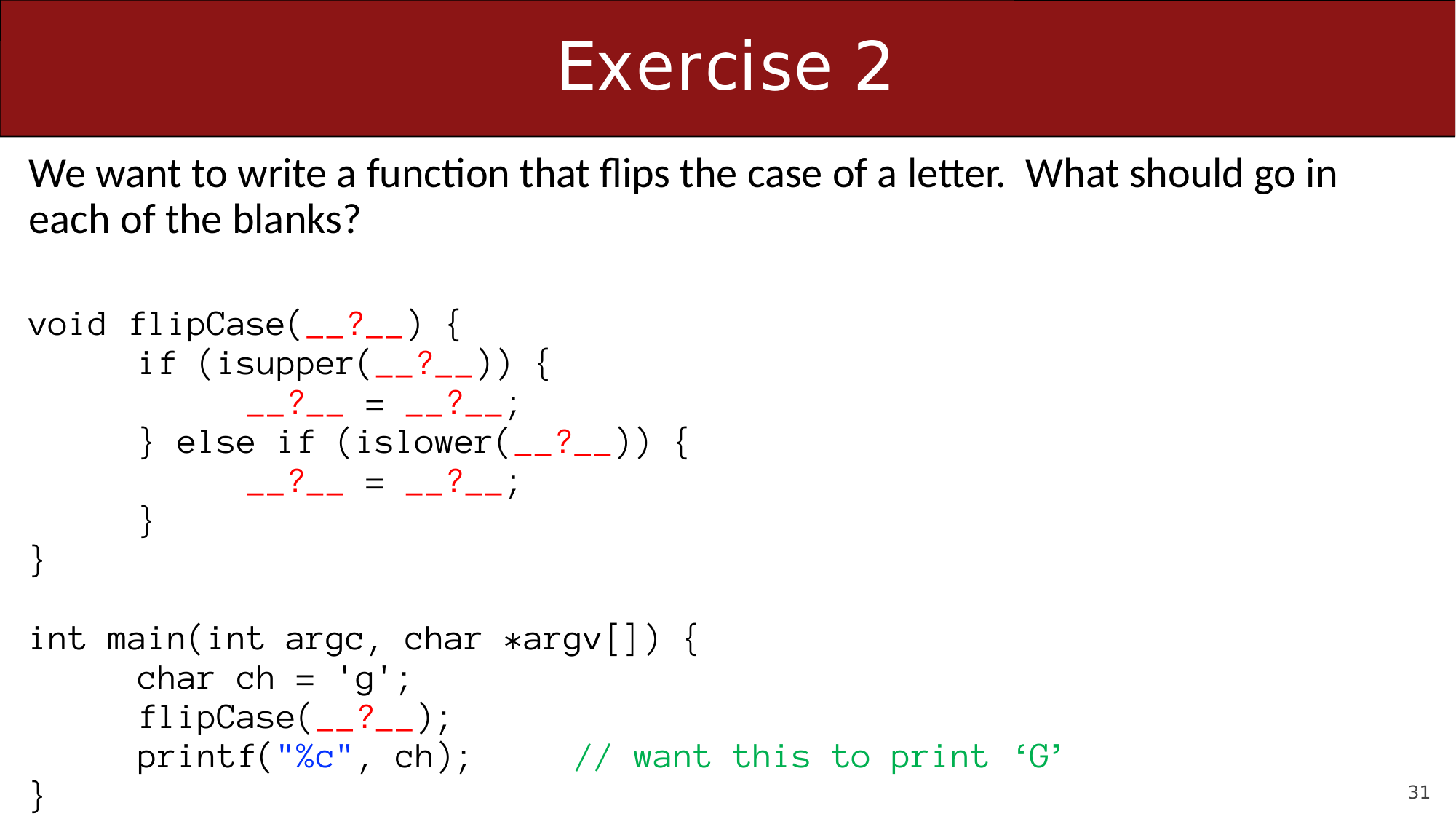

# Exercise 2
We want to write a function that flips the case of a letter.  What should go in each of the blanks?

void flipCase(__?__) {
	if (isupper(__?__)) {
		__?__ = __?__;
	} else if (islower(__?__)) {
		__?__ = __?__;
	}
}

int main(int argc, char *argv[]) {
	char ch = 'g';
	flipCase(__?__);
	printf("%c", ch);	// want this to print ‘G’
}